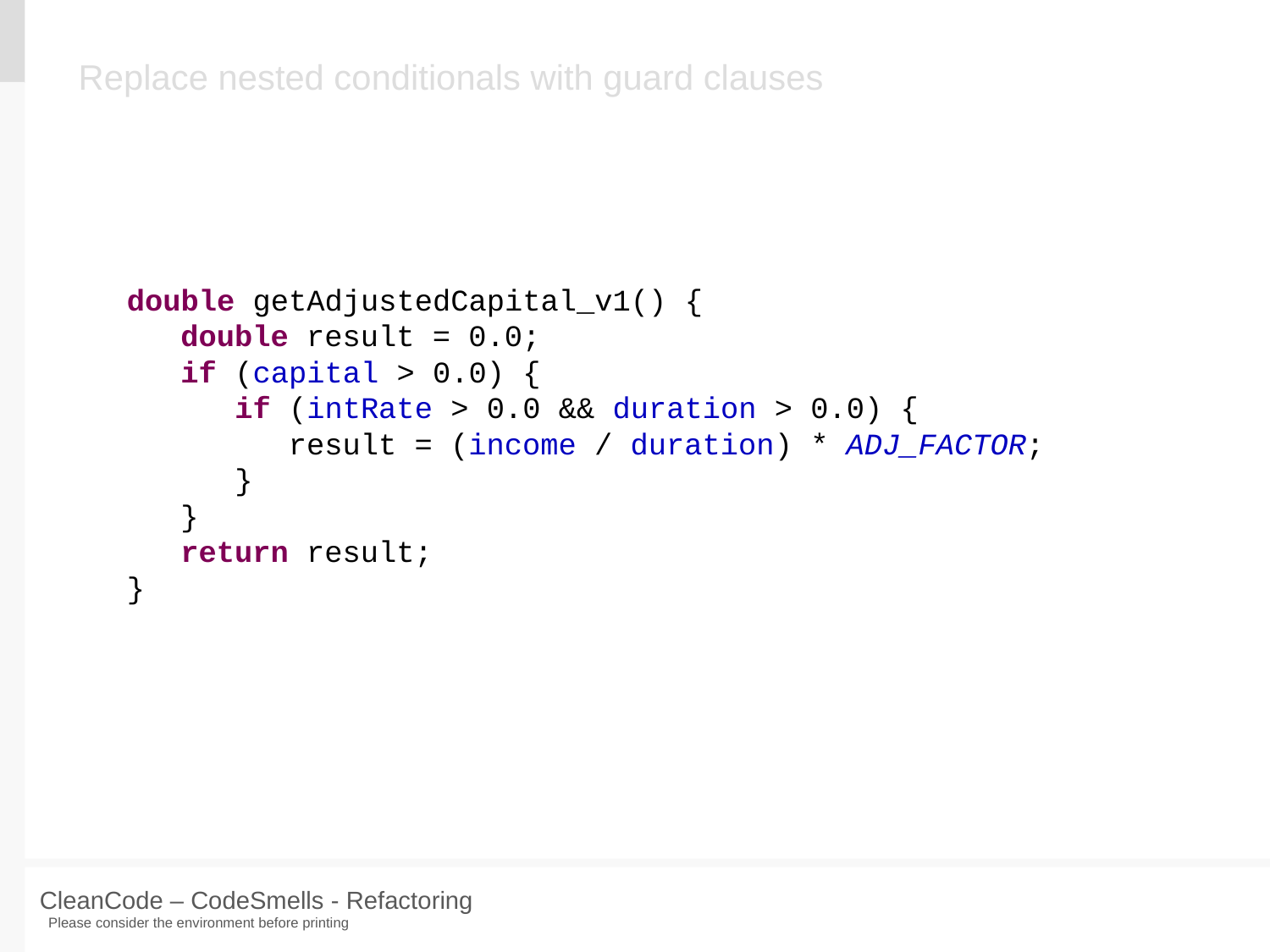

Replace nested conditionals with guard clauses
   double getAdjustedCapital_v1() {
      double result = 0.0;
      if (capital > 0.0) {
         if (intRate > 0.0 && duration > 0.0) {
            result = (income / duration) * ADJ_FACTOR;
         }
      }
      return result;
   }